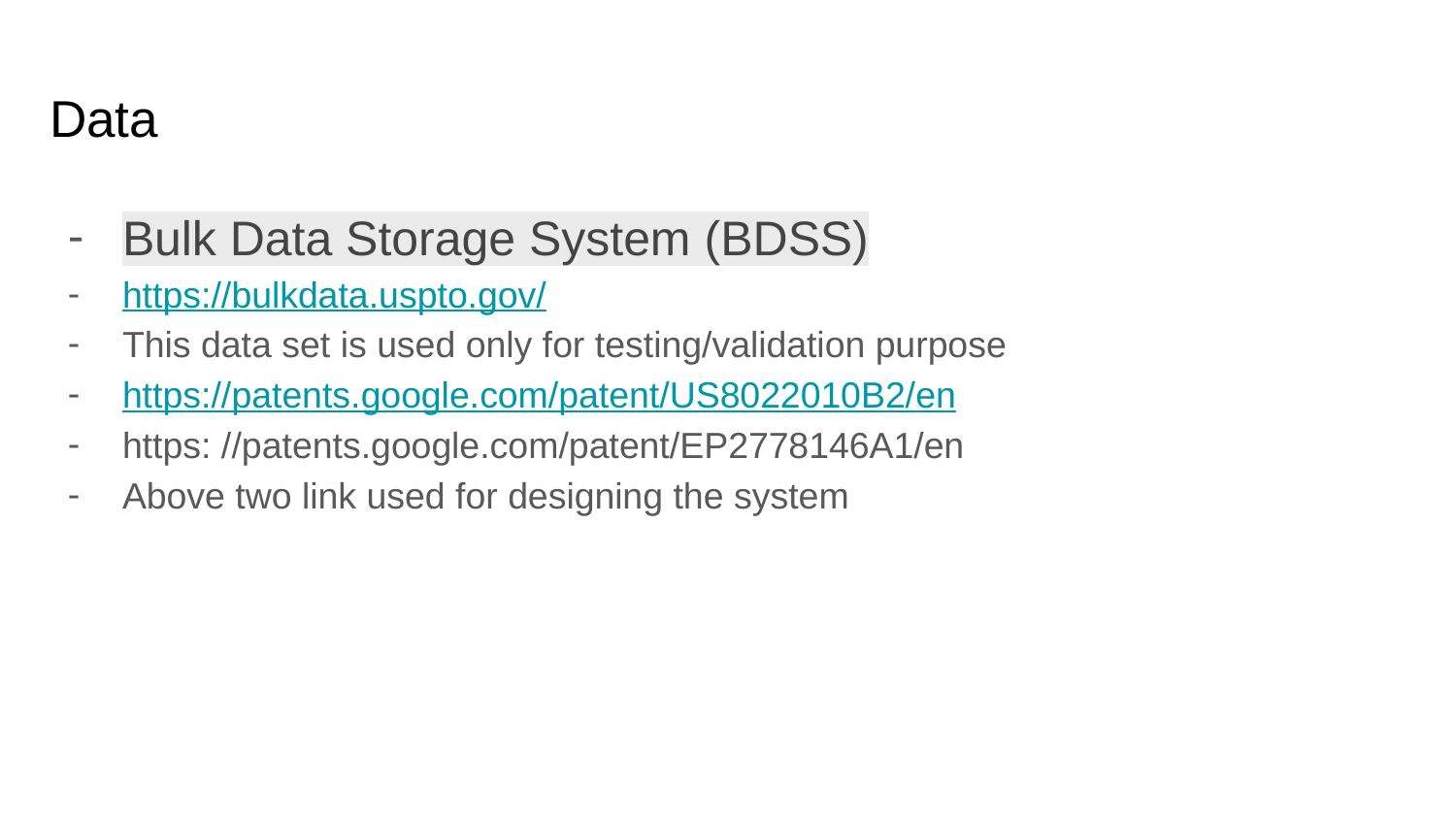

# Data
Bulk Data Storage System (BDSS)
https://bulkdata.uspto.gov/
This data set is used only for testing/validation purpose
https://patents.google.com/patent/US8022010B2/en
https: //patents.google.com/patent/EP2778146A1/en
Above two link used for designing the system